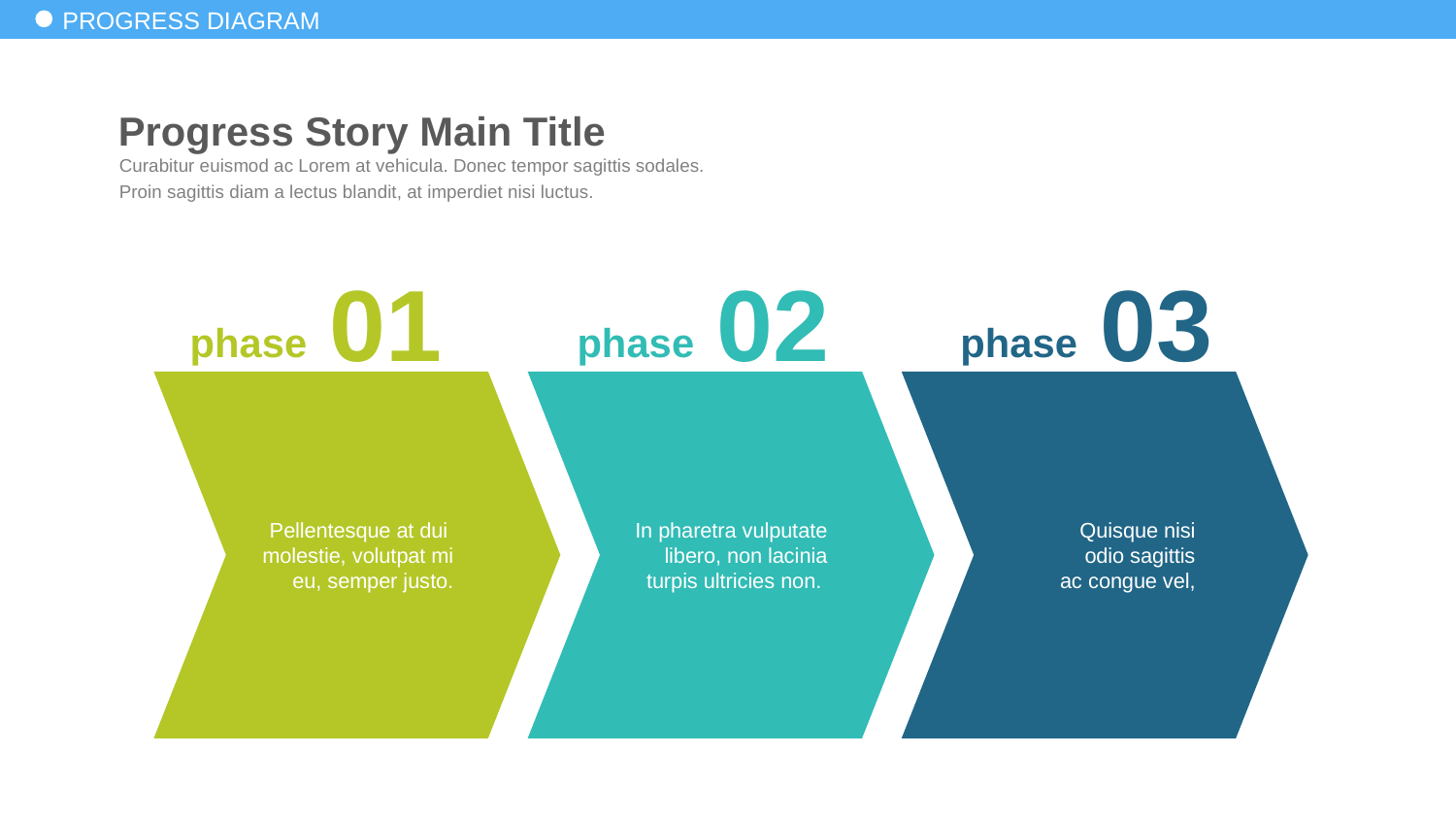

# PROGRESS DIAGRAM
Progress Story Main Title
Curabitur euismod ac Lorem at vehicula. Donec tempor sagittis sodales.
Proin sagittis diam a lectus blandit, at imperdiet nisi luctus.
01
02
03
phase
phase
phase
Pellentesque at dui
molestie, volutpat mi
 eu, semper justo.
In pharetra vulputate
 libero, non lacinia
 turpis ultricies non.
Quisque nisi
odio sagittis
ac congue vel,